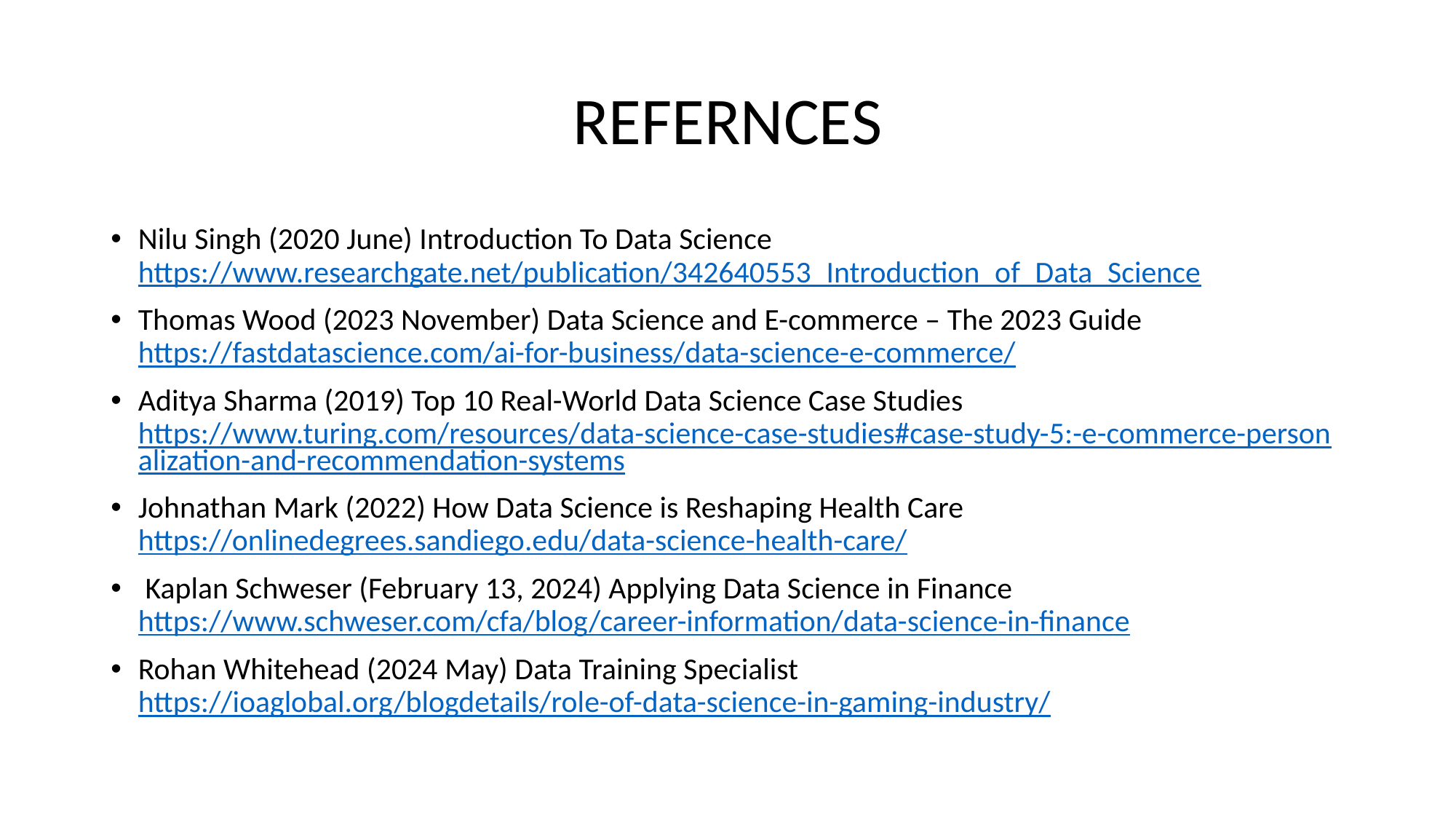

# REFERNCES
Nilu Singh (2020 June) Introduction To Data Science https://www.researchgate.net/publication/342640553_Introduction_of_Data_Science
Thomas Wood (2023 November) Data Science and E-commerce – The 2023 Guide https://fastdatascience.com/ai-for-business/data-science-e-commerce/
Aditya Sharma (2019) Top 10 Real-World Data Science Case Studies https://www.turing.com/resources/data-science-case-studies#case-study-5:-e-commerce-personalization-and-recommendation-systems
Johnathan Mark (2022) How Data Science is Reshaping Health Care https://onlinedegrees.sandiego.edu/data-science-health-care/
 Kaplan Schweser (February 13, 2024) Applying Data Science in Finance https://www.schweser.com/cfa/blog/career-information/data-science-in-finance
Rohan Whitehead (2024 May) Data Training Specialist https://ioaglobal.org/blogdetails/role-of-data-science-in-gaming-industry/